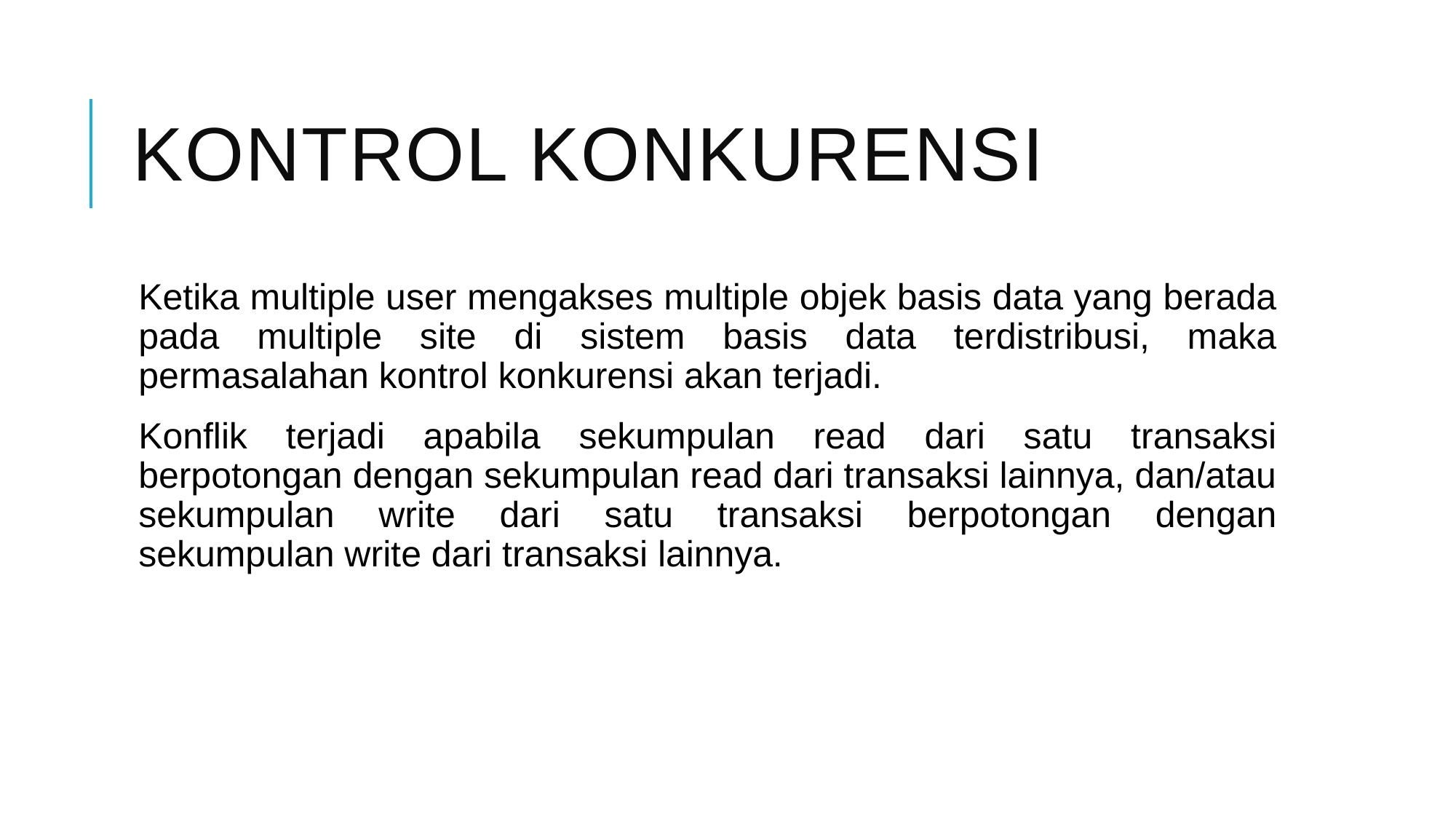

# Kontrol konkurensi
Ketika multiple user mengakses multiple objek basis data yang berada pada multiple site di sistem basis data terdistribusi, maka permasalahan kontrol konkurensi akan terjadi.
Konflik terjadi apabila sekumpulan read dari satu transaksi berpotongan dengan sekumpulan read dari transaksi lainnya, dan/atau sekumpulan write dari satu transaksi berpotongan dengan sekumpulan write dari transaksi lainnya.